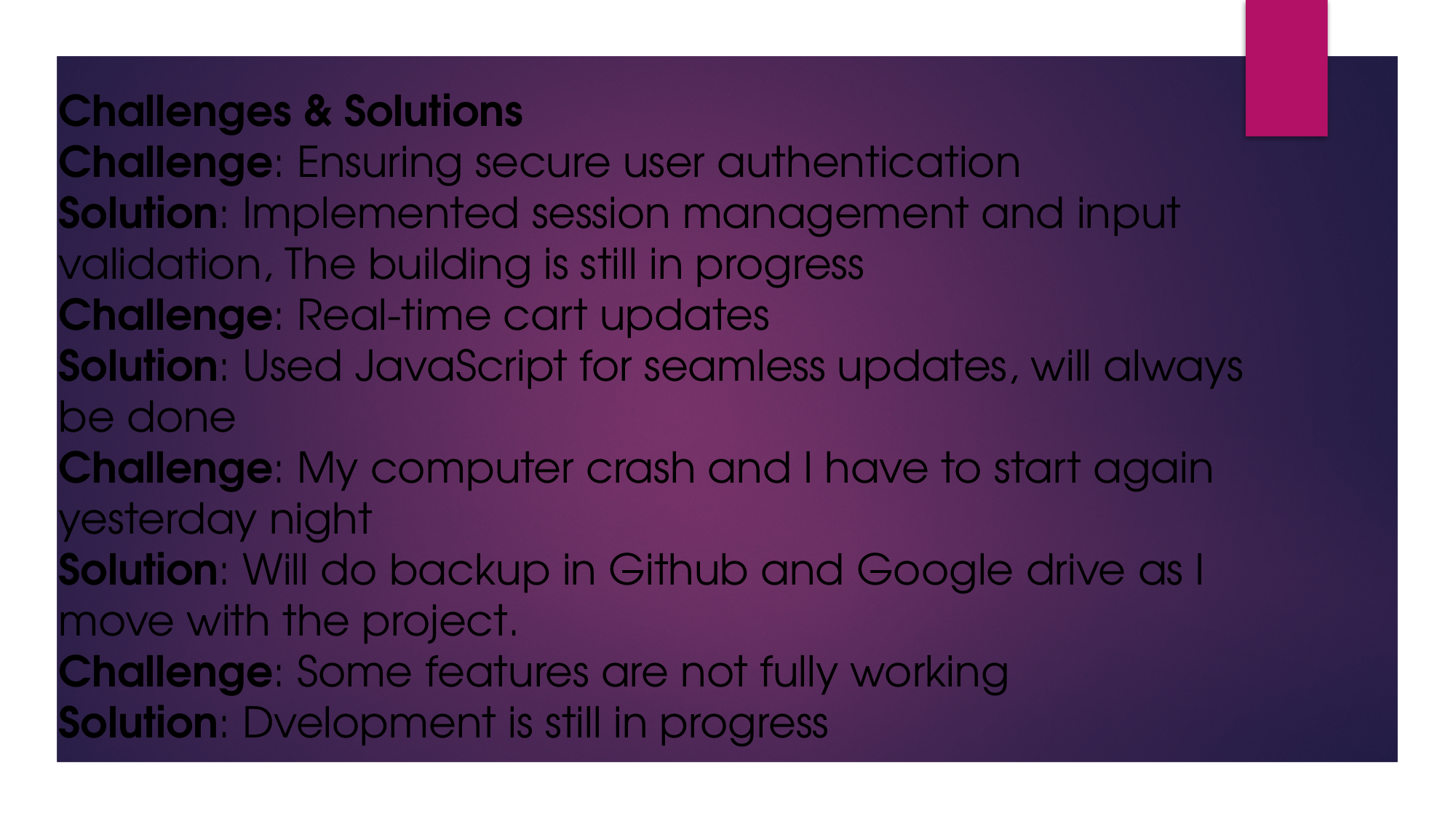

Challenges & Solutions
Challenge: Ensuring secure user authentication
Solution: Implemented session management and input validation, The building is still in progress
Challenge: Real-time cart updates
Solution: Used JavaScript for seamless updates, will always be done
Challenge: My computer crash and I have to start again yesterday night
Solution: Will do backup in Github and Google drive as I move with the project.
Challenge: Some features are not fully working
Solution: Dvelopment is still in progress